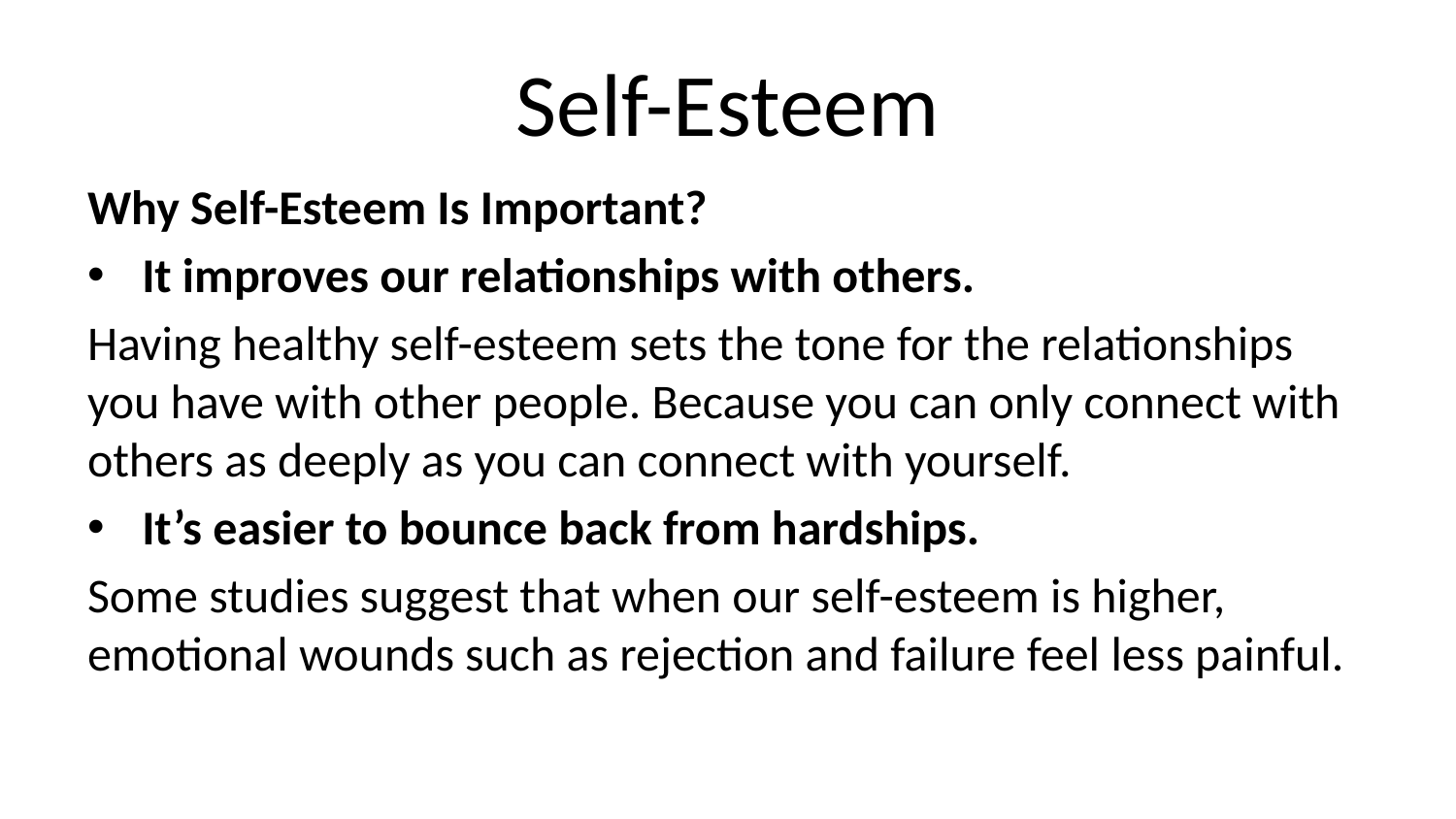

# Self-Esteem
Why Self-Esteem Is Important?
It improves our relationships with others.
Having healthy self-esteem sets the tone for the relationships you have with other people. Because you can only connect with others as deeply as you can connect with yourself.
It’s easier to bounce back from hardships.
Some studies suggest that when our self-esteem is higher, emotional wounds such as rejection and failure feel less painful.